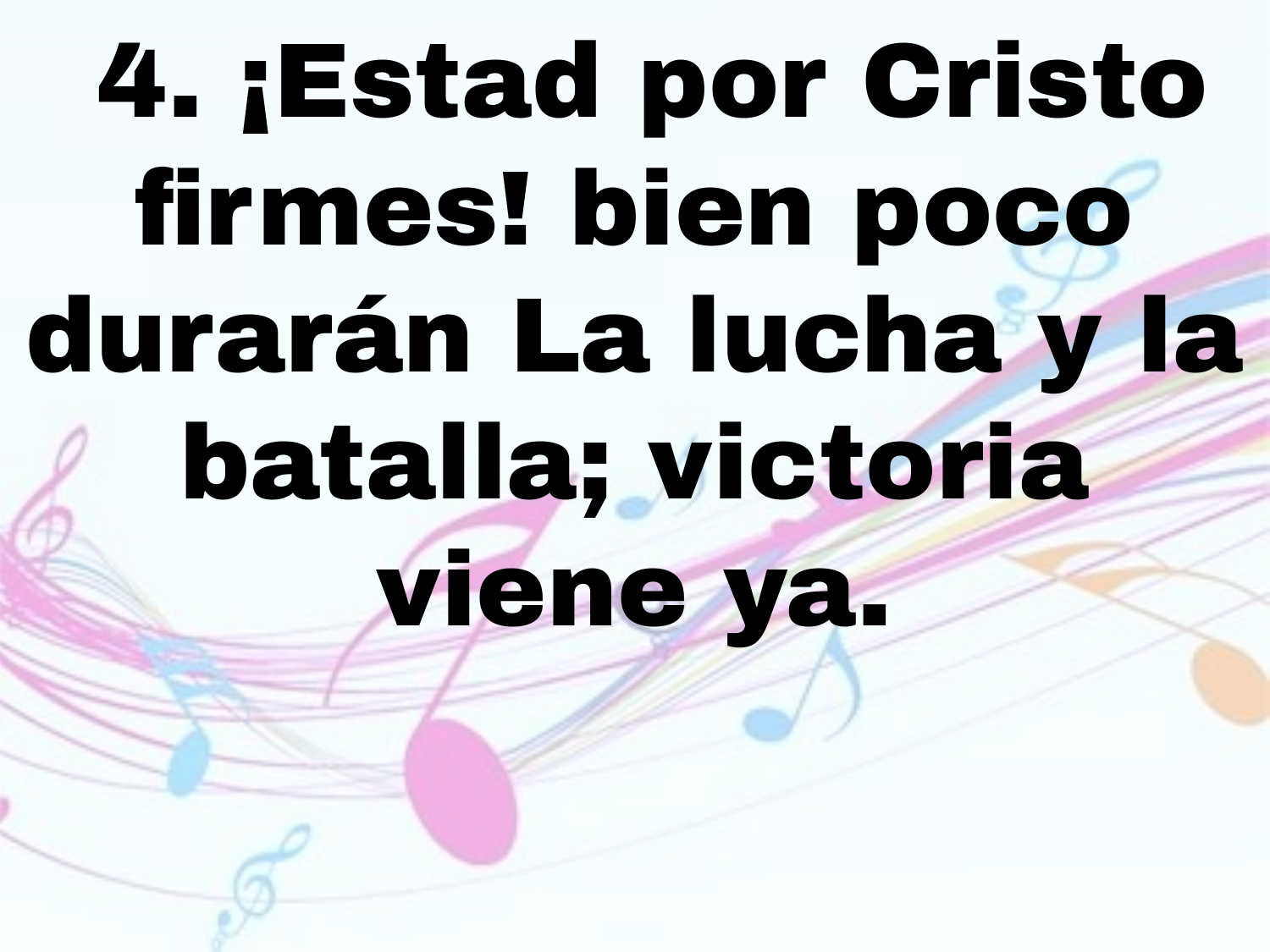

4. ¡Estad por Cristo firmes! bien poco durarán La lucha y la batalla; victoria viene ya.